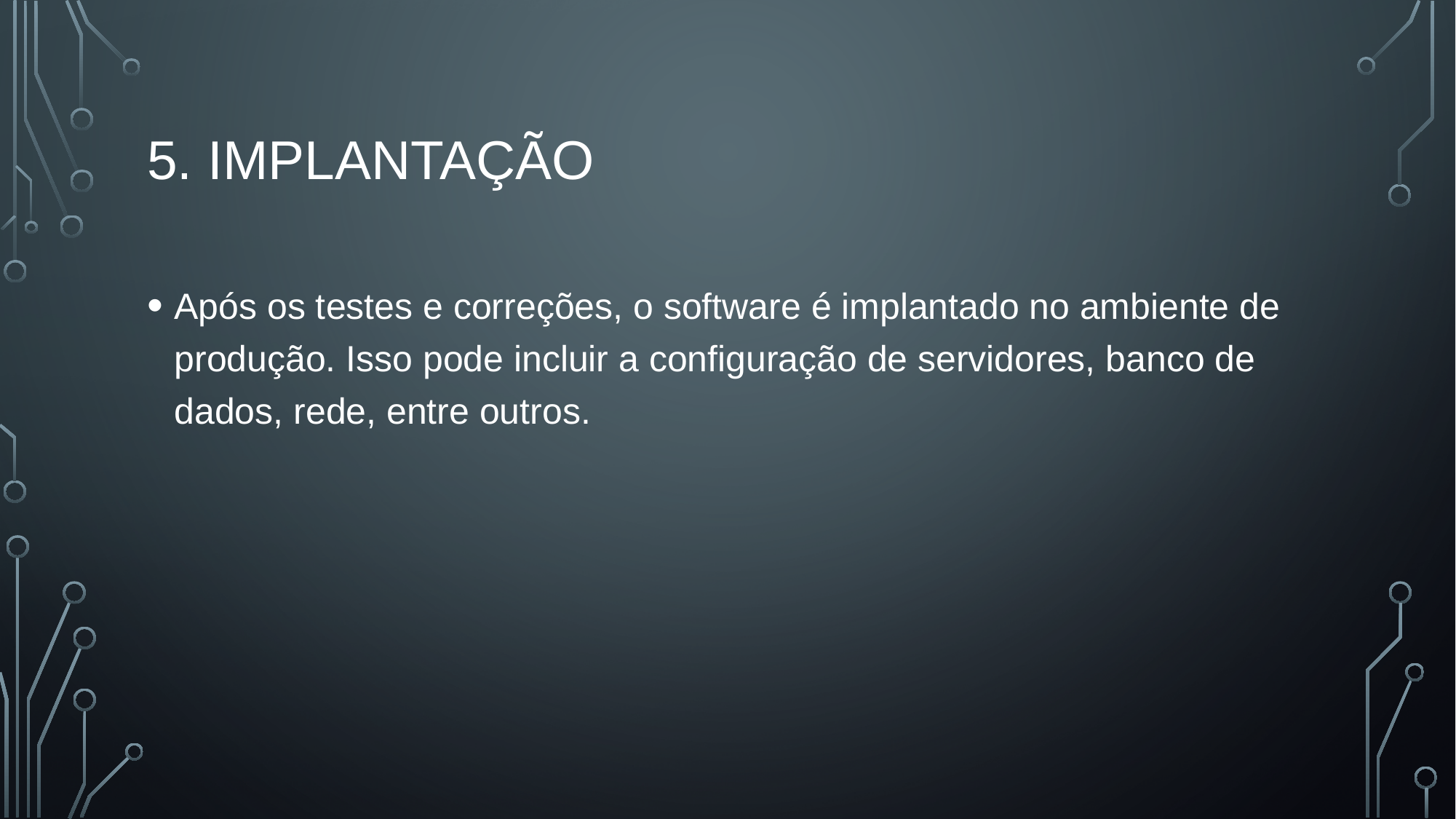

# 5. Implantação
Após os testes e correções, o software é implantado no ambiente de produção. Isso pode incluir a configuração de servidores, banco de dados, rede, entre outros.